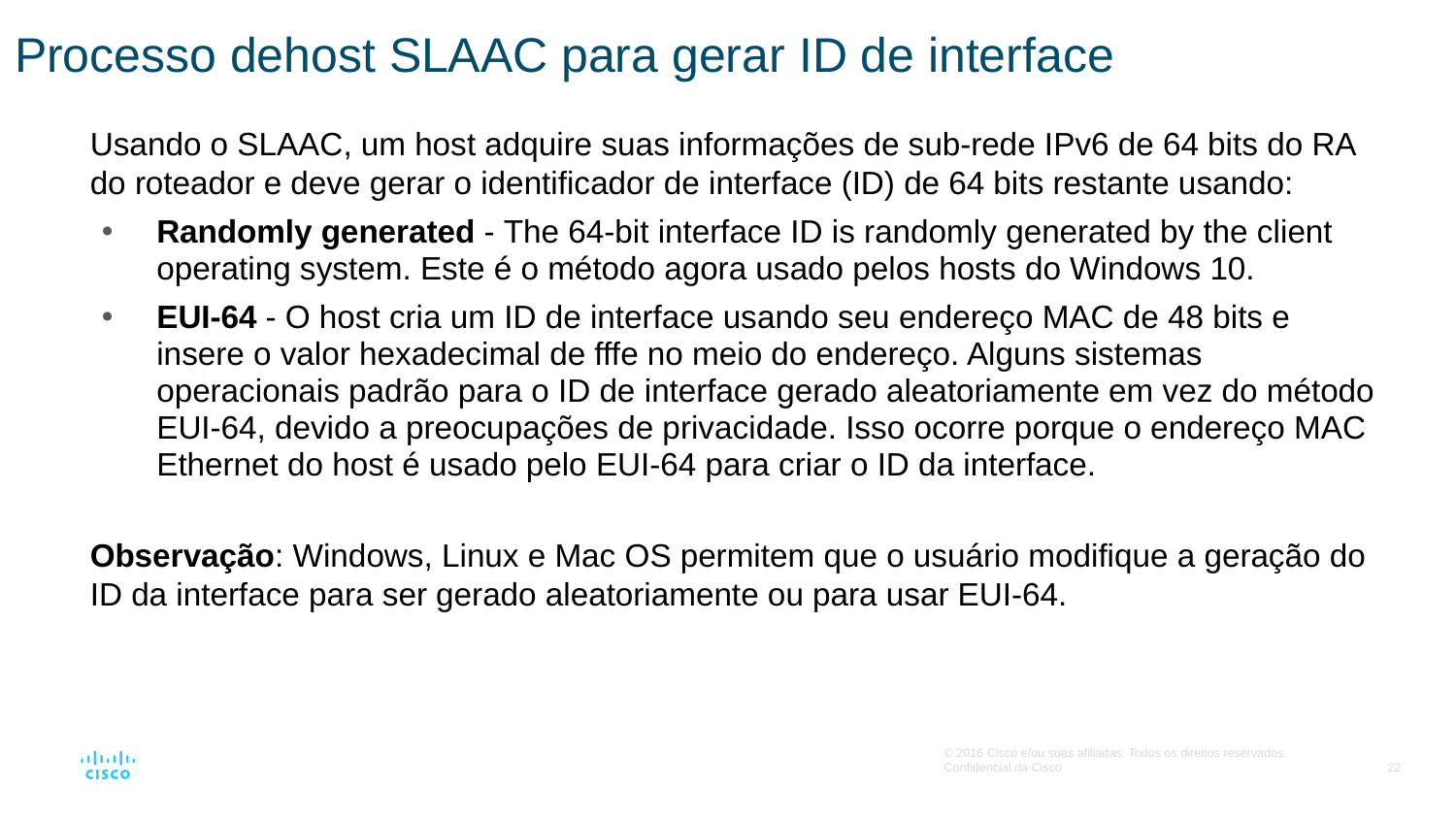

# Processo dehost SLAAC para gerar ID de interface
Usando o SLAAC, um host adquire suas informações de sub-rede IPv6 de 64 bits do RA do roteador e deve gerar o identificador de interface (ID) de 64 bits restante usando:
Randomly generated - The 64-bit interface ID is randomly generated by the client operating system. Este é o método agora usado pelos hosts do Windows 10.
EUI-64 - O host cria um ID de interface usando seu endereço MAC de 48 bits e insere o valor hexadecimal de fffe no meio do endereço. Alguns sistemas operacionais padrão para o ID de interface gerado aleatoriamente em vez do método EUI-64, devido a preocupações de privacidade. Isso ocorre porque o endereço MAC Ethernet do host é usado pelo EUI-64 para criar o ID da interface.

Observação: Windows, Linux e Mac OS permitem que o usuário modifique a geração do ID da interface para ser gerado aleatoriamente ou para usar EUI-64.